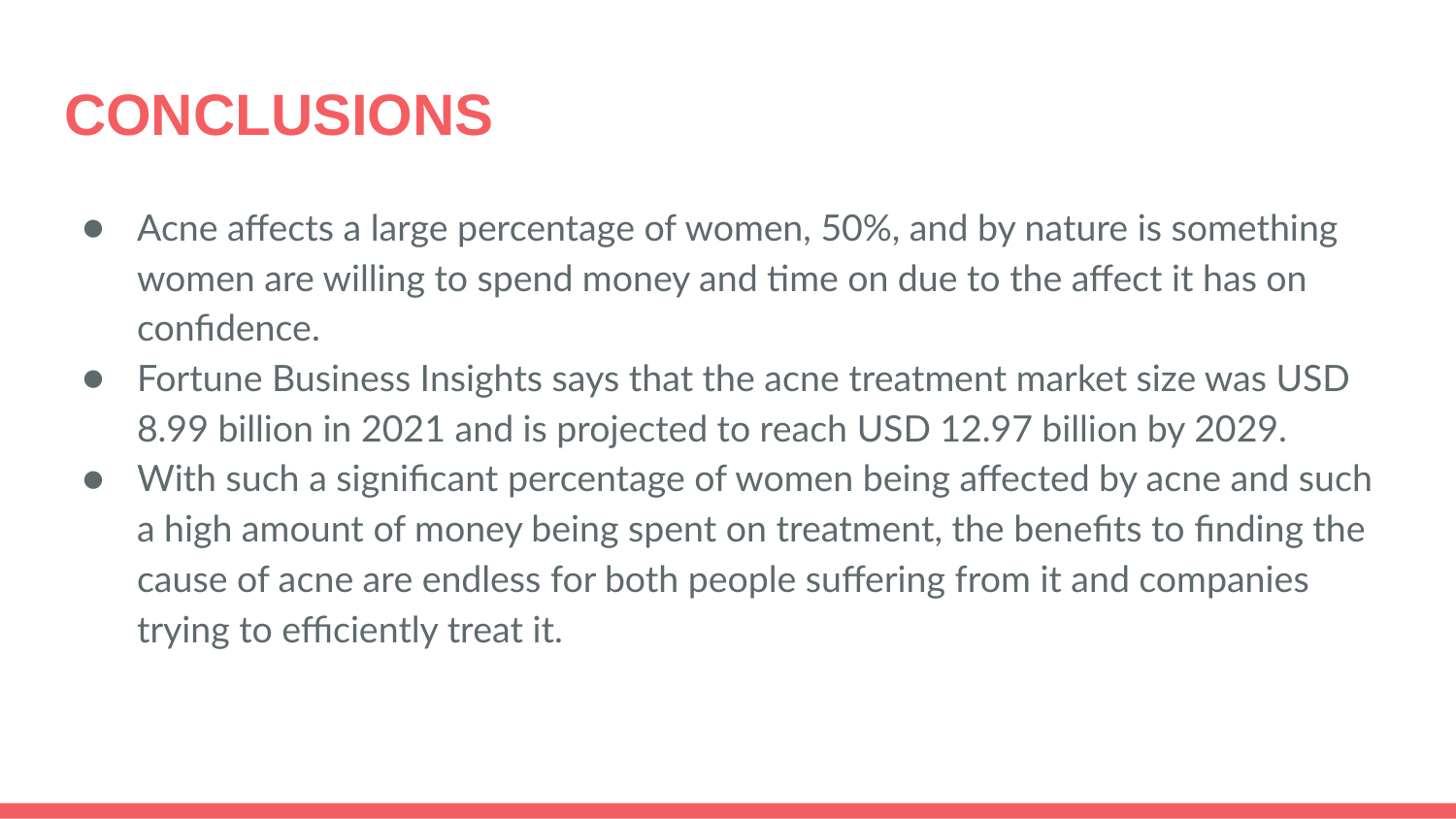

# CONCLUSIONS
Acne affects a large percentage of women, 50%, and by nature is something women are willing to spend money and time on due to the affect it has on confidence.
Fortune Business Insights says that the acne treatment market size was USD 8.99 billion in 2021 and is projected to reach USD 12.97 billion by 2029.
With such a significant percentage of women being affected by acne and such a high amount of money being spent on treatment, the benefits to finding the cause of acne are endless for both people suffering from it and companies trying to efficiently treat it.